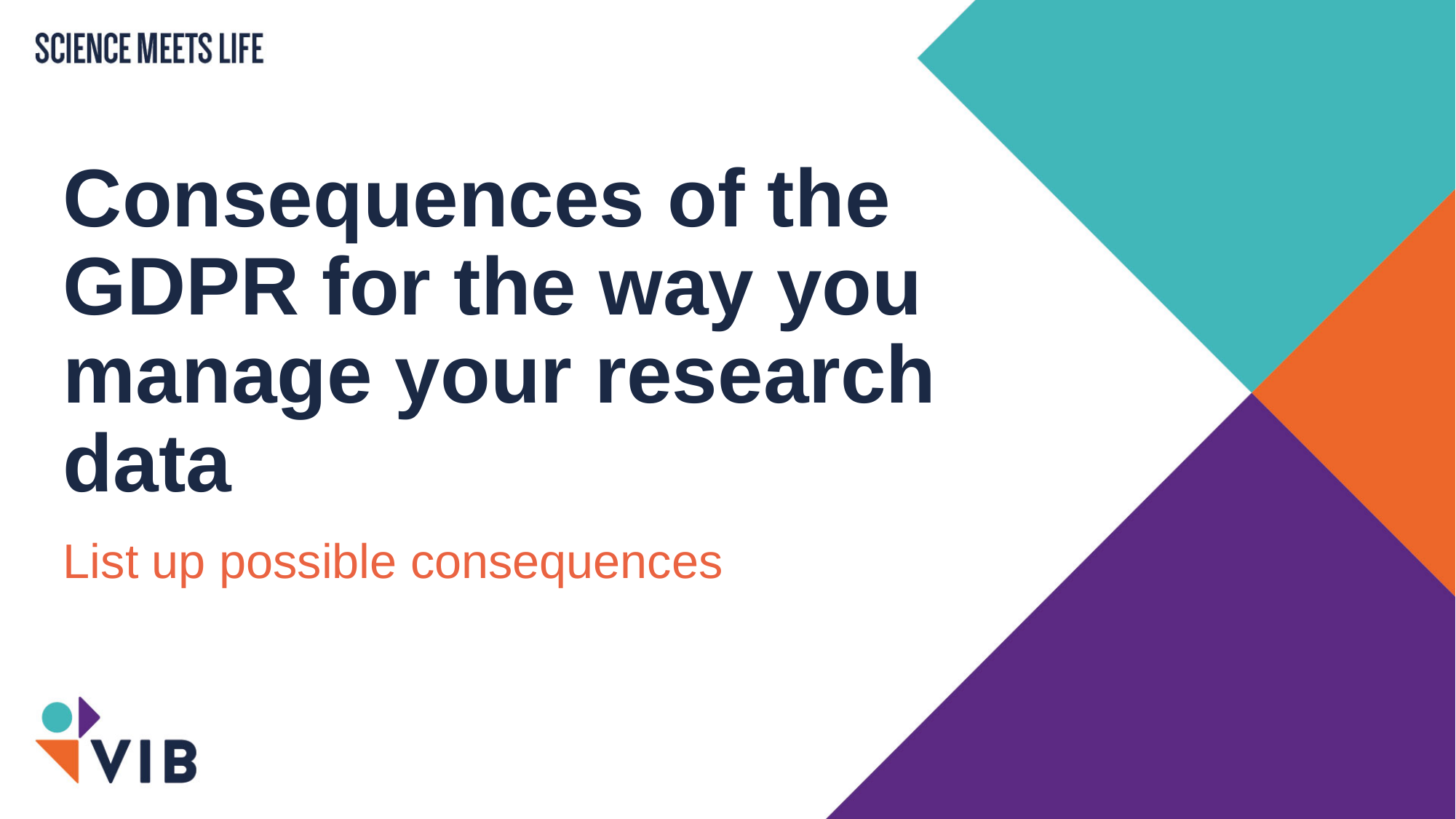

# Consequences of the GDPR for the way you manage your research data
List up possible consequences